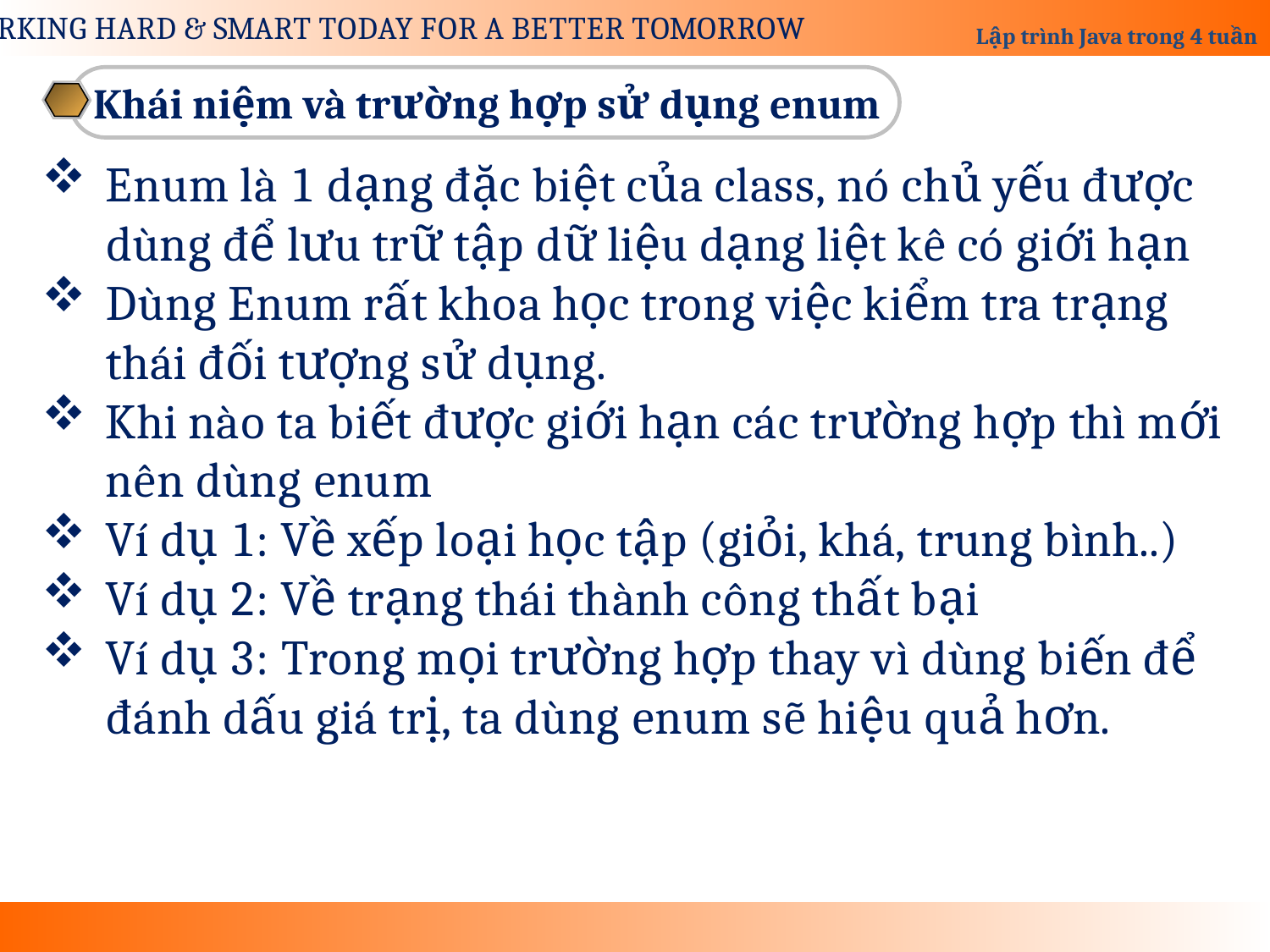

Khái niệm và trường hợp sử dụng enum

Enum là 1 dạng đặc biệt của class, nó chủ yếu được dùng để lưu trữ tập dữ liệu dạng liệt kê có giới hạn
Dùng Enum rất khoa học trong việc kiểm tra trạng thái đối tượng sử dụng.
Khi nào ta biết được giới hạn các trường hợp thì mới nên dùng enum
Ví dụ 1: Về xếp loại học tập (giỏi, khá, trung bình..)
Ví dụ 2: Về trạng thái thành công thất bại
Ví dụ 3: Trong mọi trường hợp thay vì dùng biến để đánh dấu giá trị, ta dùng enum sẽ hiệu quả hơn.